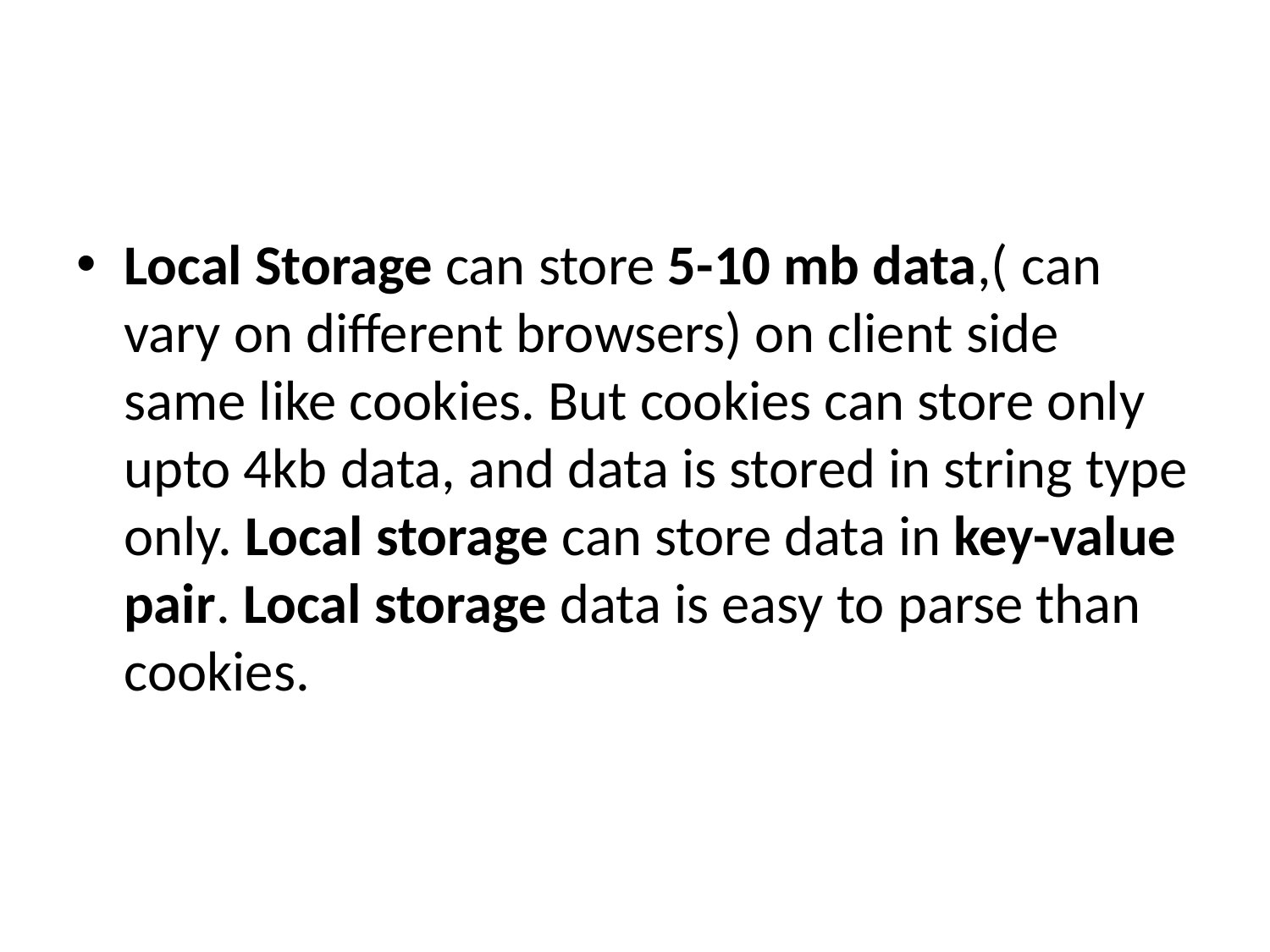

#
Local Storage can store 5-10 mb data,( can vary on different browsers) on client side same like cookies. But cookies can store only upto 4kb data, and data is stored in string type only. Local storage can store data in key-value pair. Local storage data is easy to parse than cookies.